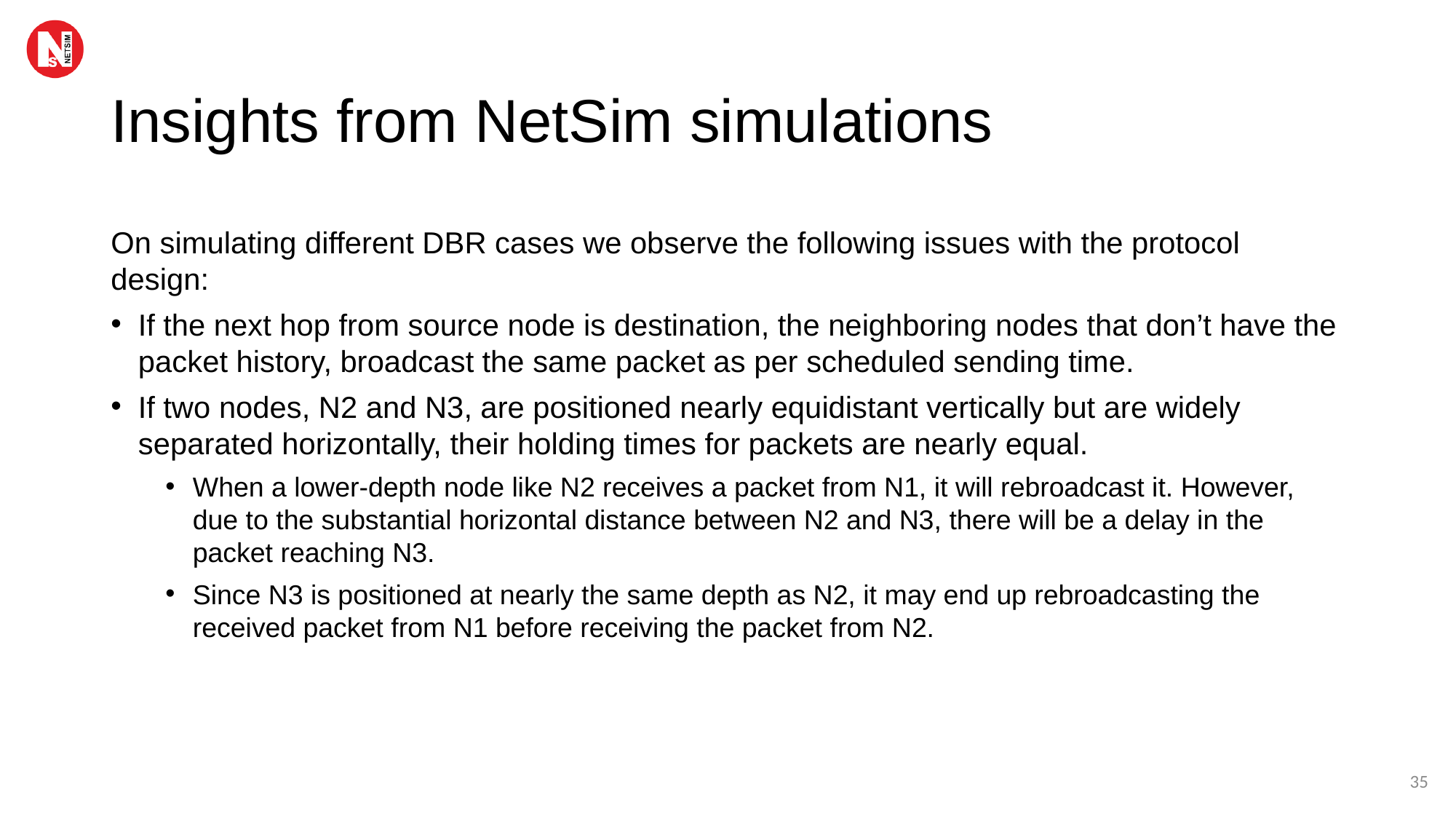

# Insights from NetSim simulations
On simulating different DBR cases we observe the following issues with the protocol design:
If the next hop from source node is destination, the neighboring nodes that don’t have the packet history, broadcast the same packet as per scheduled sending time.
If two nodes, N2 and N3, are positioned nearly equidistant vertically but are widely separated horizontally, their holding times for packets are nearly equal.
When a lower-depth node like N2 receives a packet from N1, it will rebroadcast it. However, due to the substantial horizontal distance between N2 and N3, there will be a delay in the packet reaching N3.
Since N3 is positioned at nearly the same depth as N2, it may end up rebroadcasting the received packet from N1 before receiving the packet from N2.
35